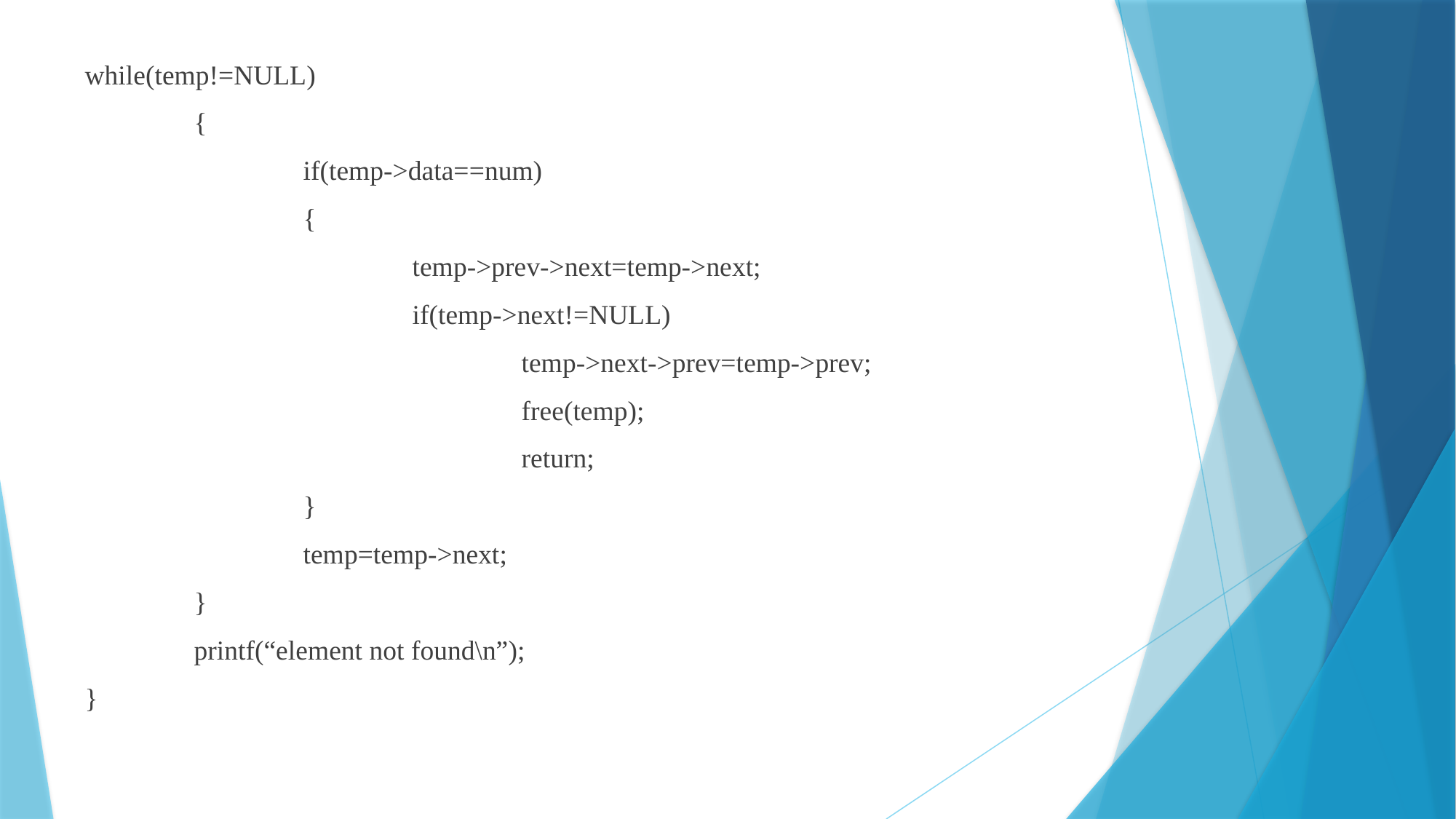

while(temp!=NULL)
	{
		if(temp->data==num)
		{
			temp->prev->next=temp->next;
			if(temp->next!=NULL)
				temp->next->prev=temp->prev;
				free(temp);
				return;
		}
		temp=temp->next;
	}
	printf(“element not found\n”);
}